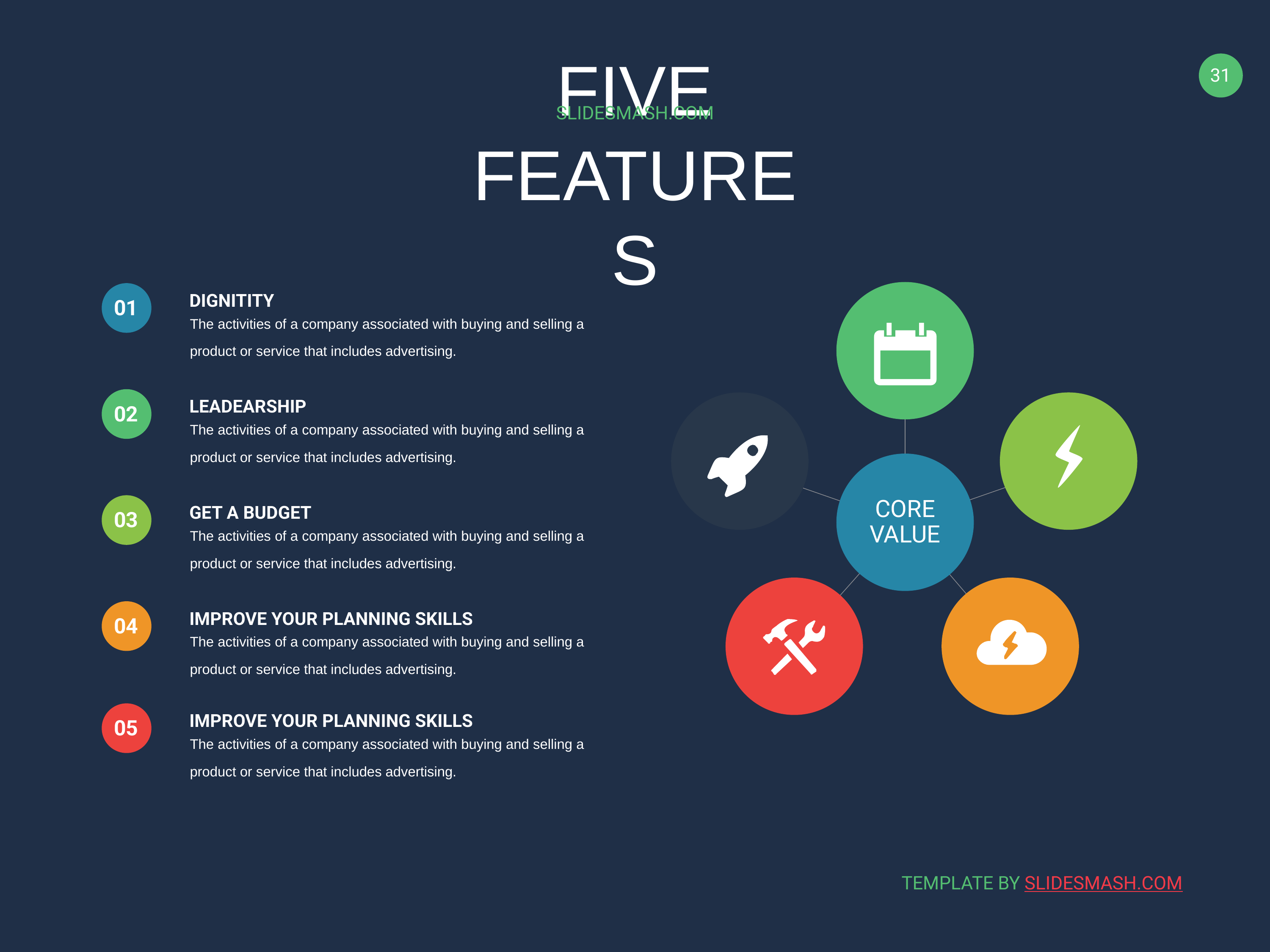

SLIDESMASH.COM
FIVE FEATURES
DIGNITITY

01
The activities of a company associated with buying and selling a product or service that includes advertising.

LEADEARSHIP

02
The activities of a company associated with buying and selling a product or service that includes advertising.

CORE
VALUE
GET A BUDGET

03
The activities of a company associated with buying and selling a product or service that includes advertising.

IMPROVE YOUR PLANNING SKILLS

04

The activities of a company associated with buying and selling a product or service that includes advertising.
IMPROVE YOUR PLANNING SKILLS

05
The activities of a company associated with buying and selling a product or service that includes advertising.